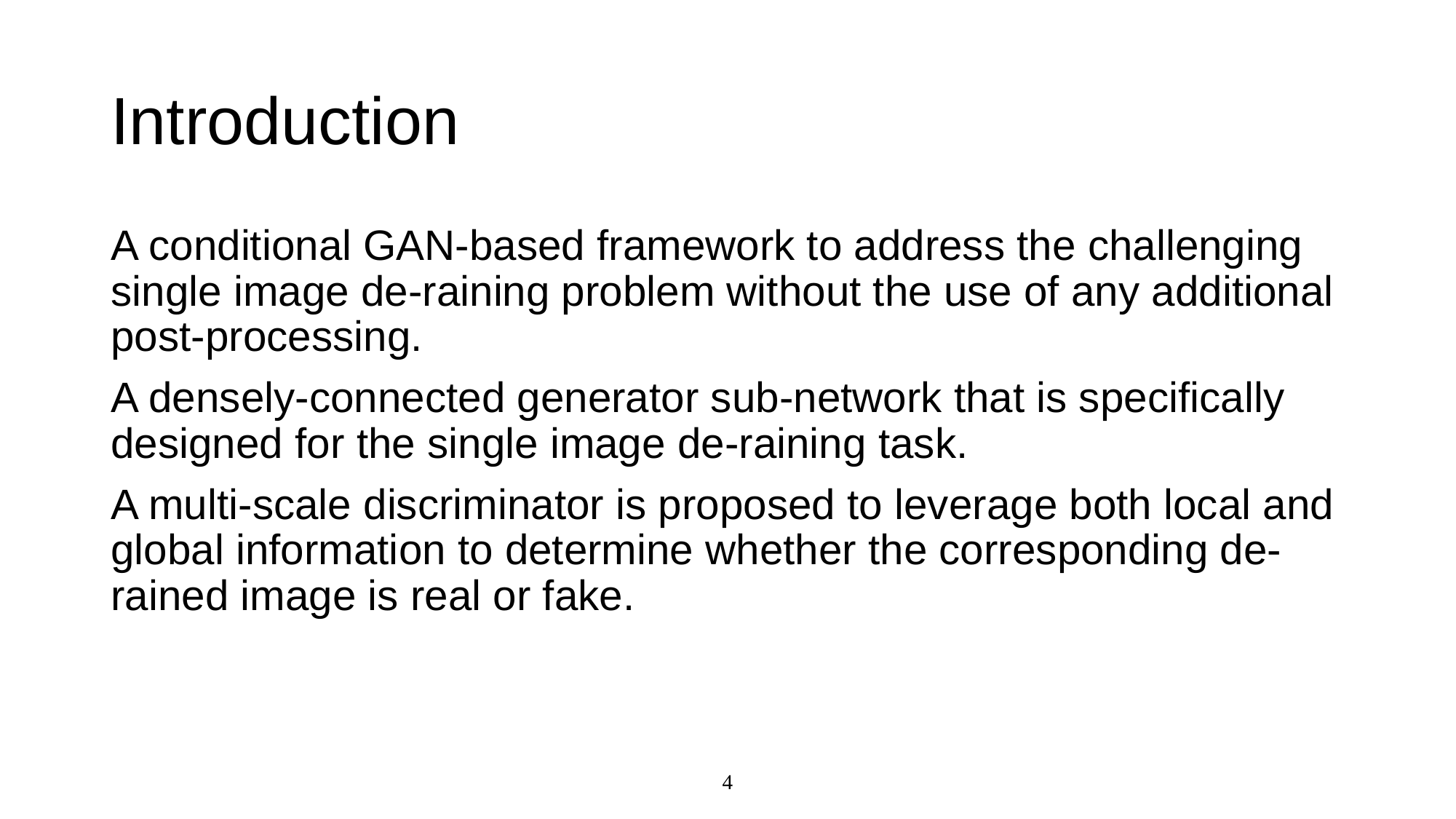

# Introduction
A conditional GAN-based framework to address the challenging single image de-raining problem without the use of any additional post-processing.
A densely-connected generator sub-network that is specifically designed for the single image de-raining task.
A multi-scale discriminator is proposed to leverage both local and global information to determine whether the corresponding de-rained image is real or fake.
4